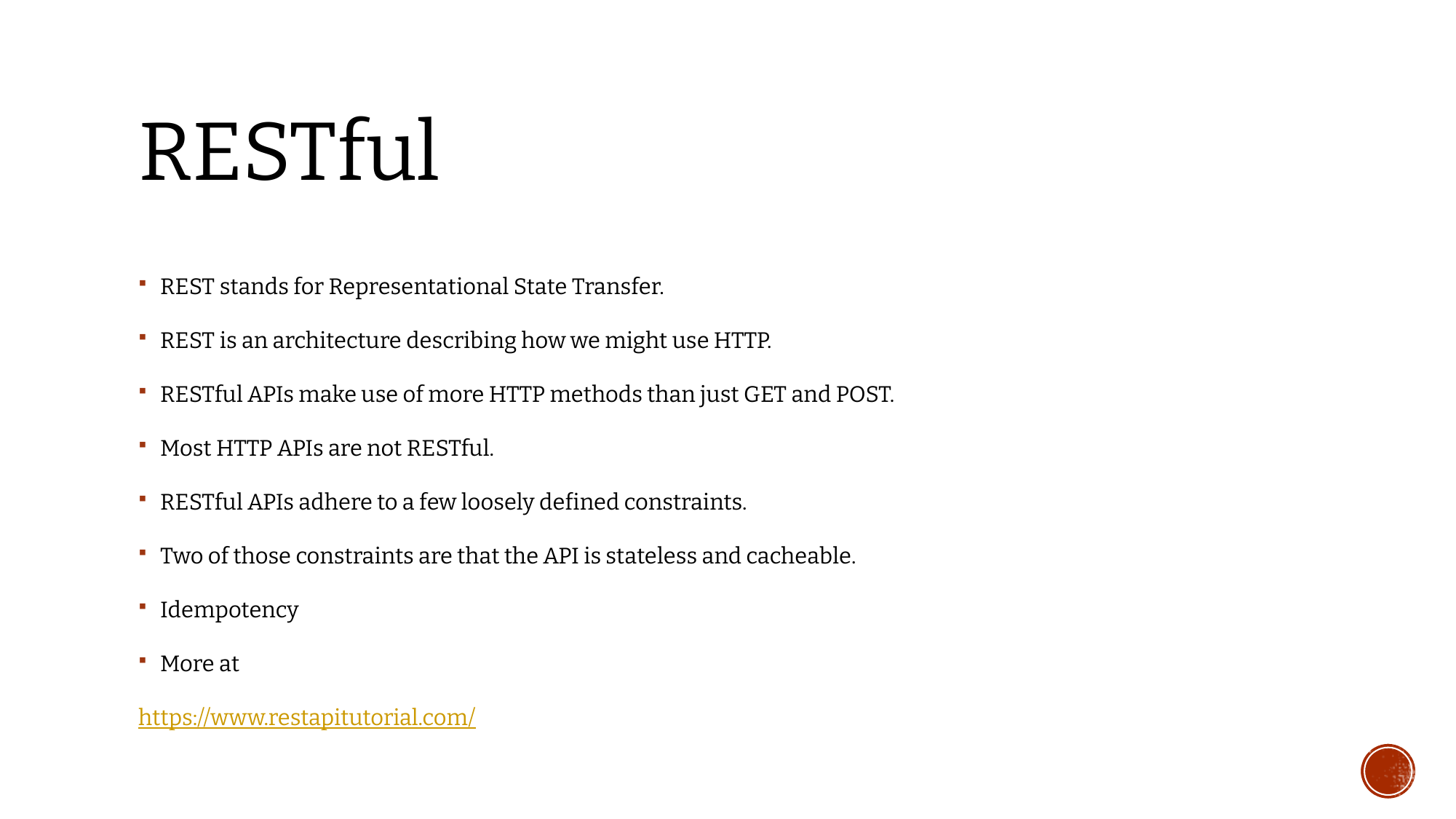

# RESTful
REST stands for Representational State Transfer.
REST is an architecture describing how we might use HTTP.
RESTful APIs make use of more HTTP methods than just GET and POST.
Most HTTP APIs are not RESTful.
RESTful APIs adhere to a few loosely defined constraints.
Two of those constraints are that the API is stateless and cacheable.
Idempotency
More at
https://www.restapitutorial.com/